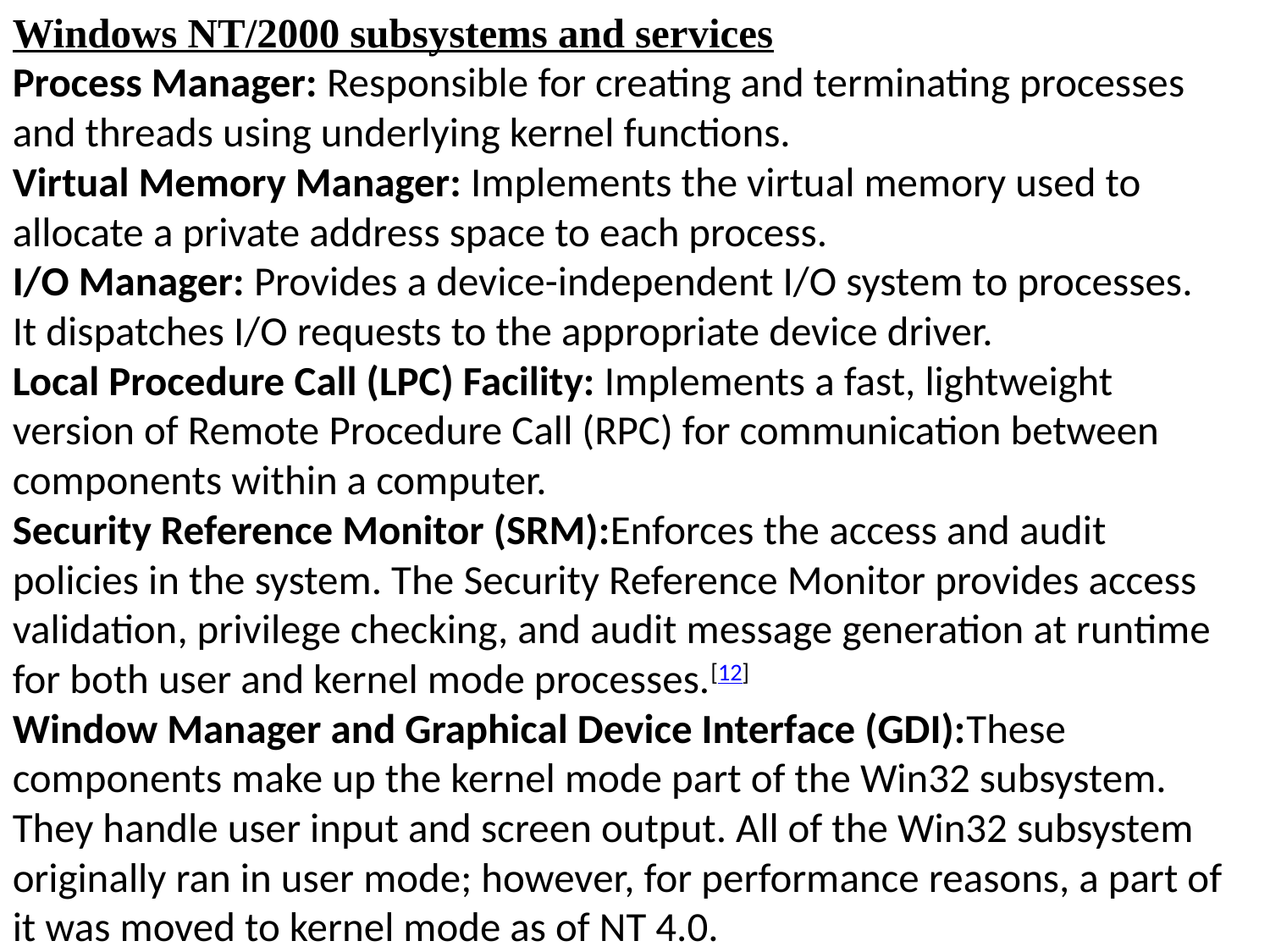

Windows NT/2000 subsystems and services
Process Manager: Responsible for creating and terminating processes and threads using underlying kernel functions.
Virtual Memory Manager: Implements the virtual memory used to allocate a private address space to each process.
I/O Manager: Provides a device-independent I/O system to processes. It dispatches I/O requests to the appropriate device driver.
Local Procedure Call (LPC) Facility: Implements a fast, lightweight version of Remote Procedure Call (RPC) for communication between components within a computer.
Security Reference Monitor (SRM):Enforces the access and audit policies in the system. The Security Reference Monitor provides access validation, privilege checking, and audit message generation at runtime for both user and kernel mode processes.[12]
Window Manager and Graphical Device Interface (GDI):These components make up the kernel mode part of the Win32 subsystem. They handle user input and screen output. All of the Win32 subsystem originally ran in user mode; however, for performance reasons, a part of it was moved to kernel mode as of NT 4.0.